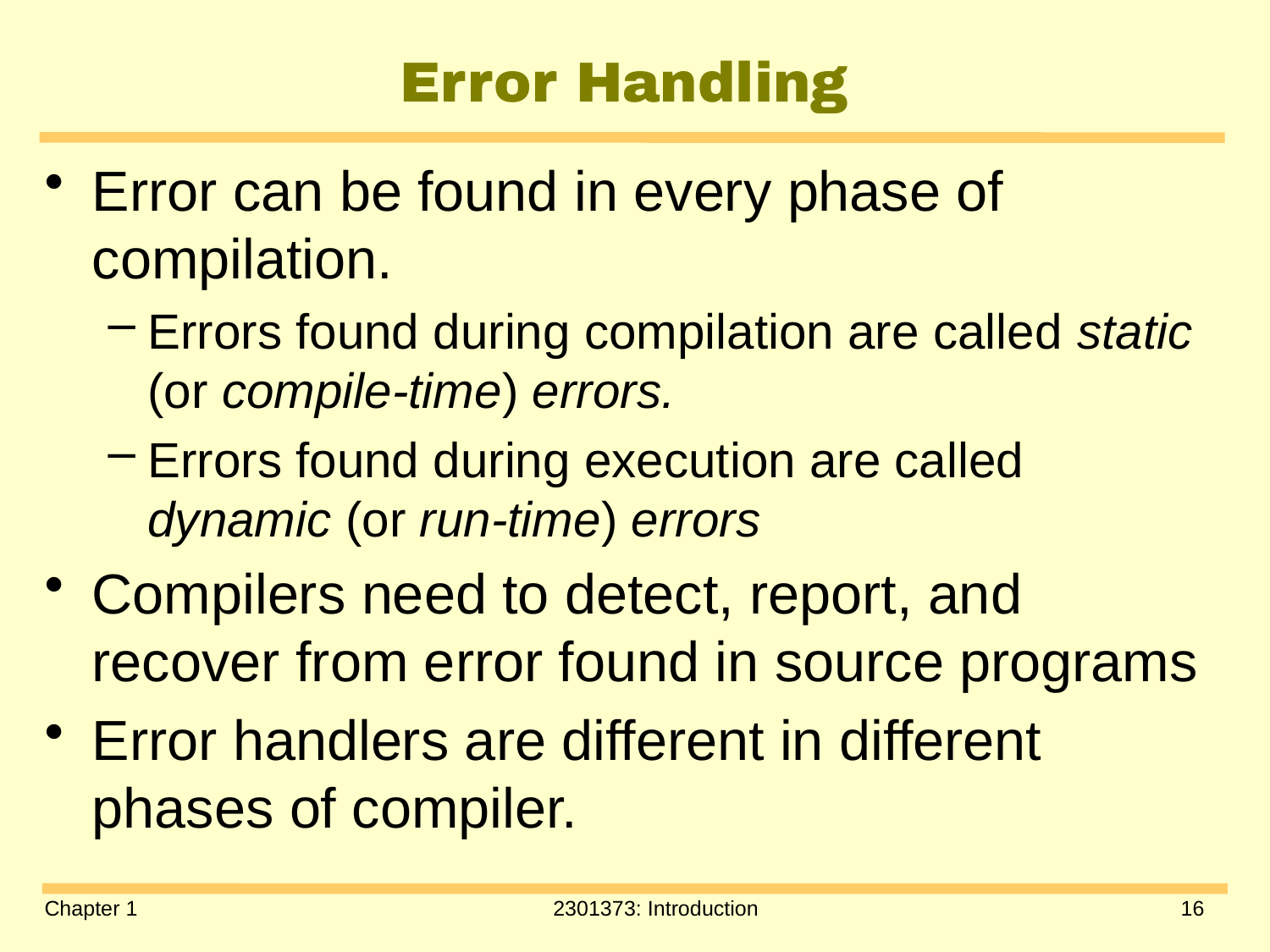

# Error Handling
Error can be found in every phase of compilation.
Errors found during compilation are called static (or compile-time) errors.
Errors found during execution are called dynamic (or run-time) errors
Compilers need to detect, report, and recover from error found in source programs
Error handlers are different in different phases of compiler.
Chapter 1
2301373: Introduction
16